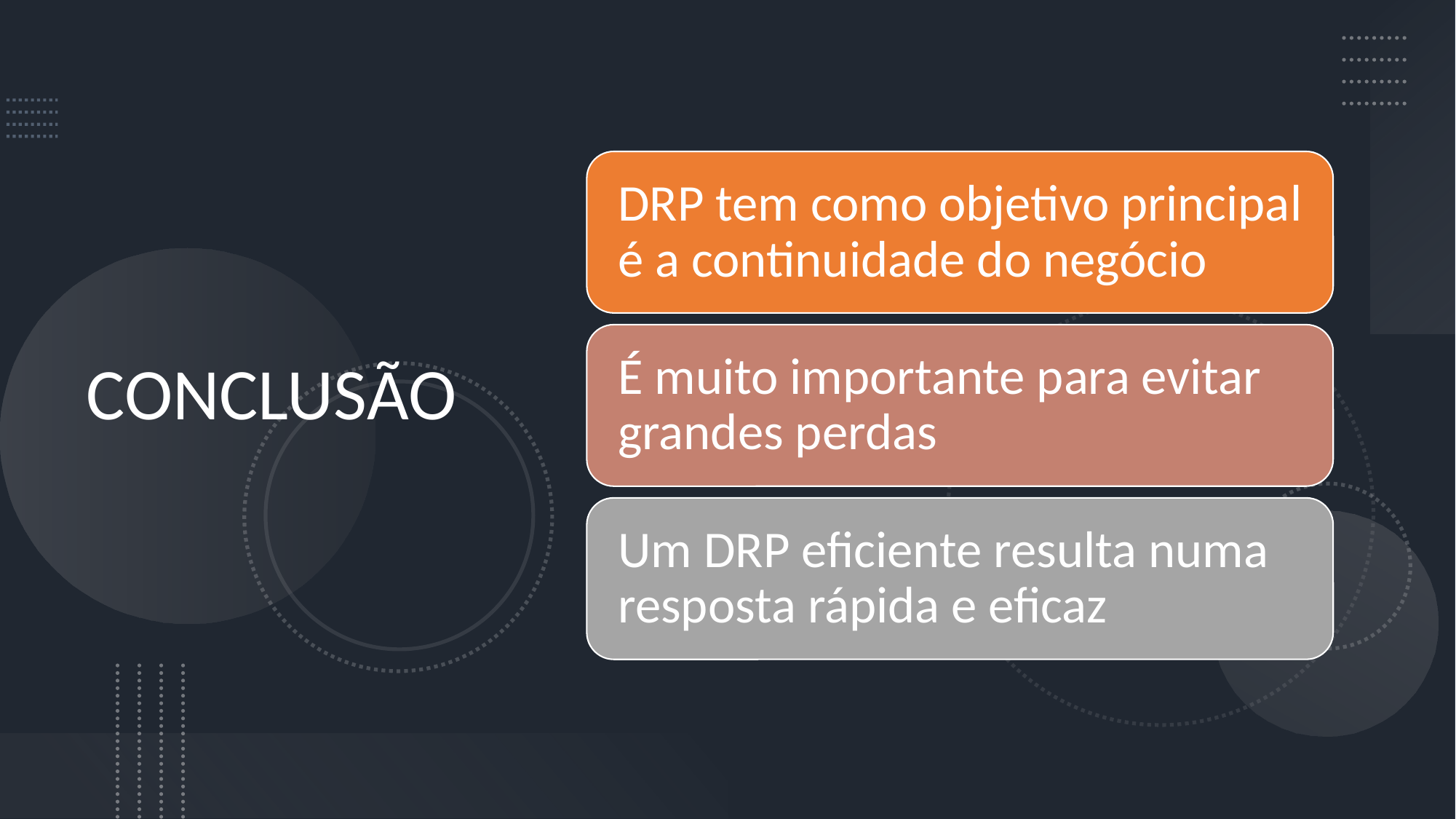

# CONCLUSÃO
DRP tem como objetivo principal é a continuidade do negócio
É muito importante para evitar grandes perdas
Um DRP eficiente resulta numa resposta rápida e eficaz